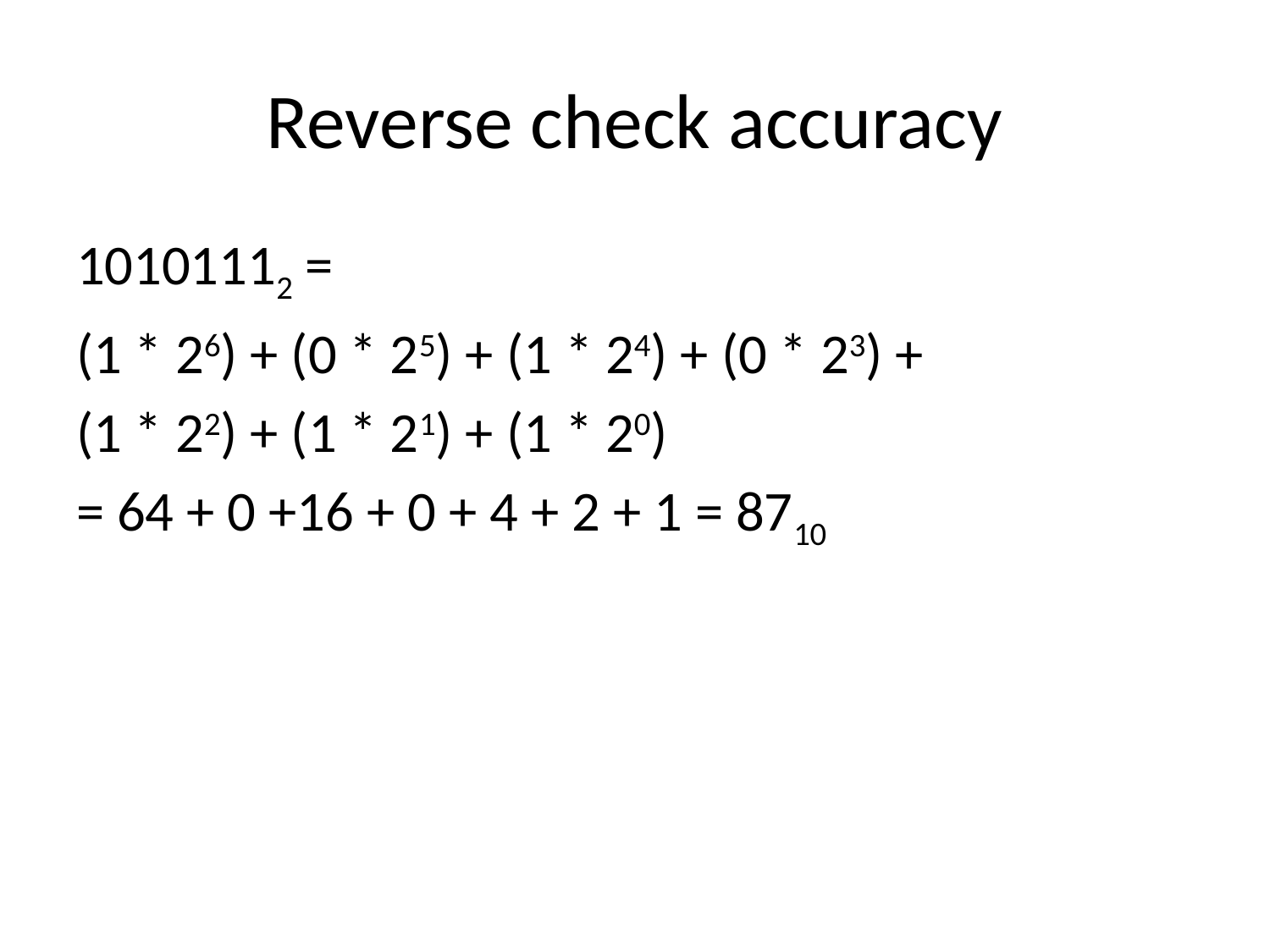

# Reverse check accuracy
10101112 =
(1 * 26) + (0 * 25) + (1 * 24) + (0 * 23) +
(1 * 22) + (1 * 21) + (1 * 20)
= 64 + 0 +16 + 0 + 4 + 2 + 1 = 8710